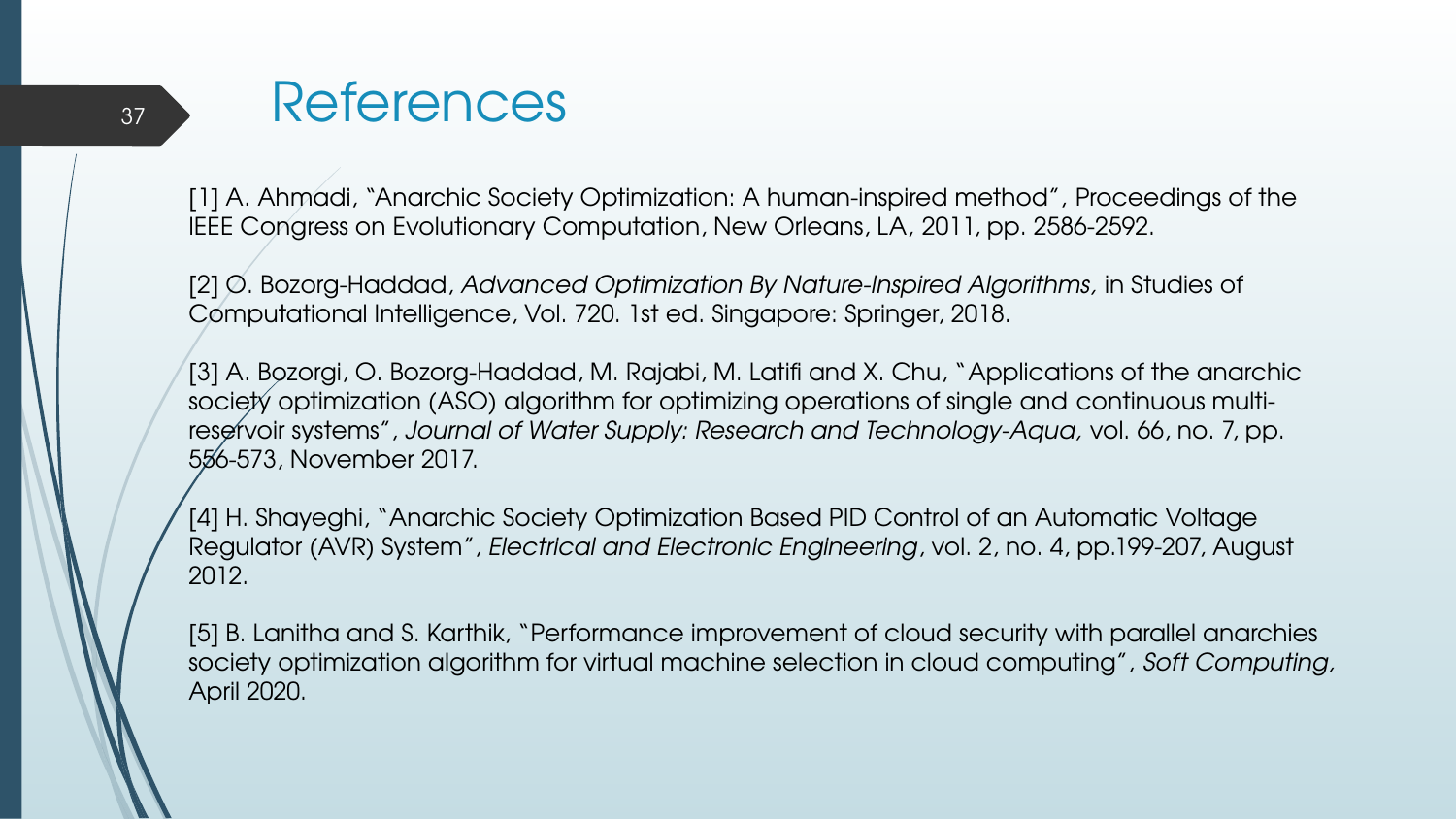

# References
37
[1] A. Ahmadi, “Anarchic Society Optimization: A human-inspired method”, Proceedings of the IEEE Congress on Evolutionary Computation, New Orleans, LA, 2011, pp. 2586-2592.

[2] O. Bozorg-Haddad, Advanced Optimization By Nature-Inspired Algorithms, in Studies of Computational Intelligence, Vol. 720. 1st ed. Singapore: Springer, 2018.

[3] A. Bozorgi, O. Bozorg-Haddad, M. Rajabi, M. Latifi and X. Chu, “Applications of the anarchic society optimization (ASO) algorithm for optimizing operations of single and continuous multi-reservoir systems”, Journal of Water Supply: Research and Technology-Aqua, vol. 66, no. 7, pp. 556-573, November 2017.

[4] H. Shayeghi, “Anarchic Society Optimization Based PID Control of an Automatic Voltage Regulator (AVR) System”, Electrical and Electronic Engineering, vol. 2, no. 4, pp.199-207, August 2012.

[5] B. Lanitha and S. Karthik, “Performance improvement of cloud security with parallel anarchies society optimization algorithm for virtual machine selection in cloud computing”, Soft Computing, April 2020.